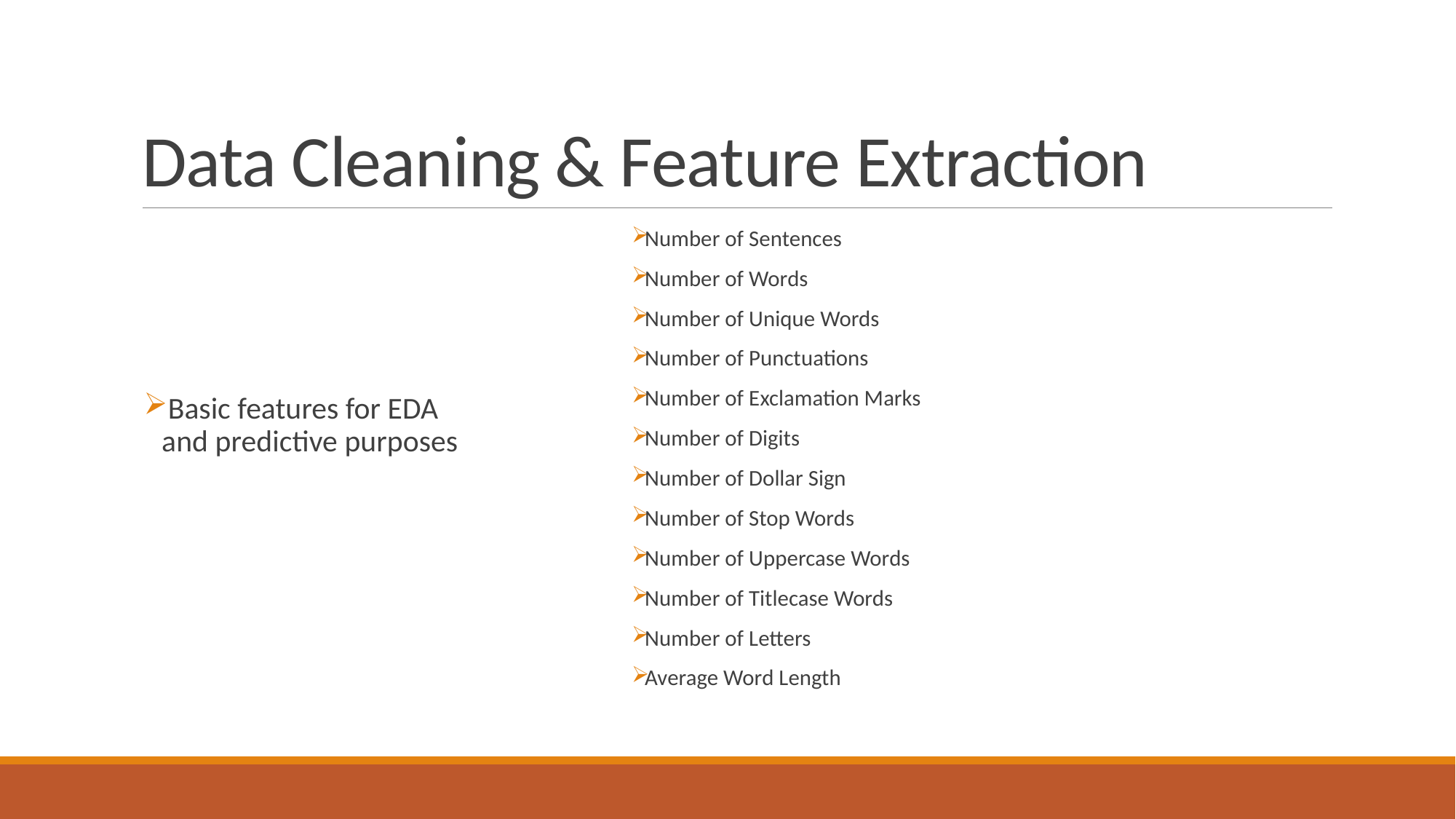

# Data Cleaning & Feature Extraction

Basic features for EDA
 and predictive purposes

Number of Sentences
Number of Words
Number of Unique Words
Number of Punctuations
Number of Exclamation Marks
Number of Digits
Number of Dollar Sign
Number of Stop Words
Number of Uppercase Words
Number of Titlecase Words
Number of Letters
Average Word Length